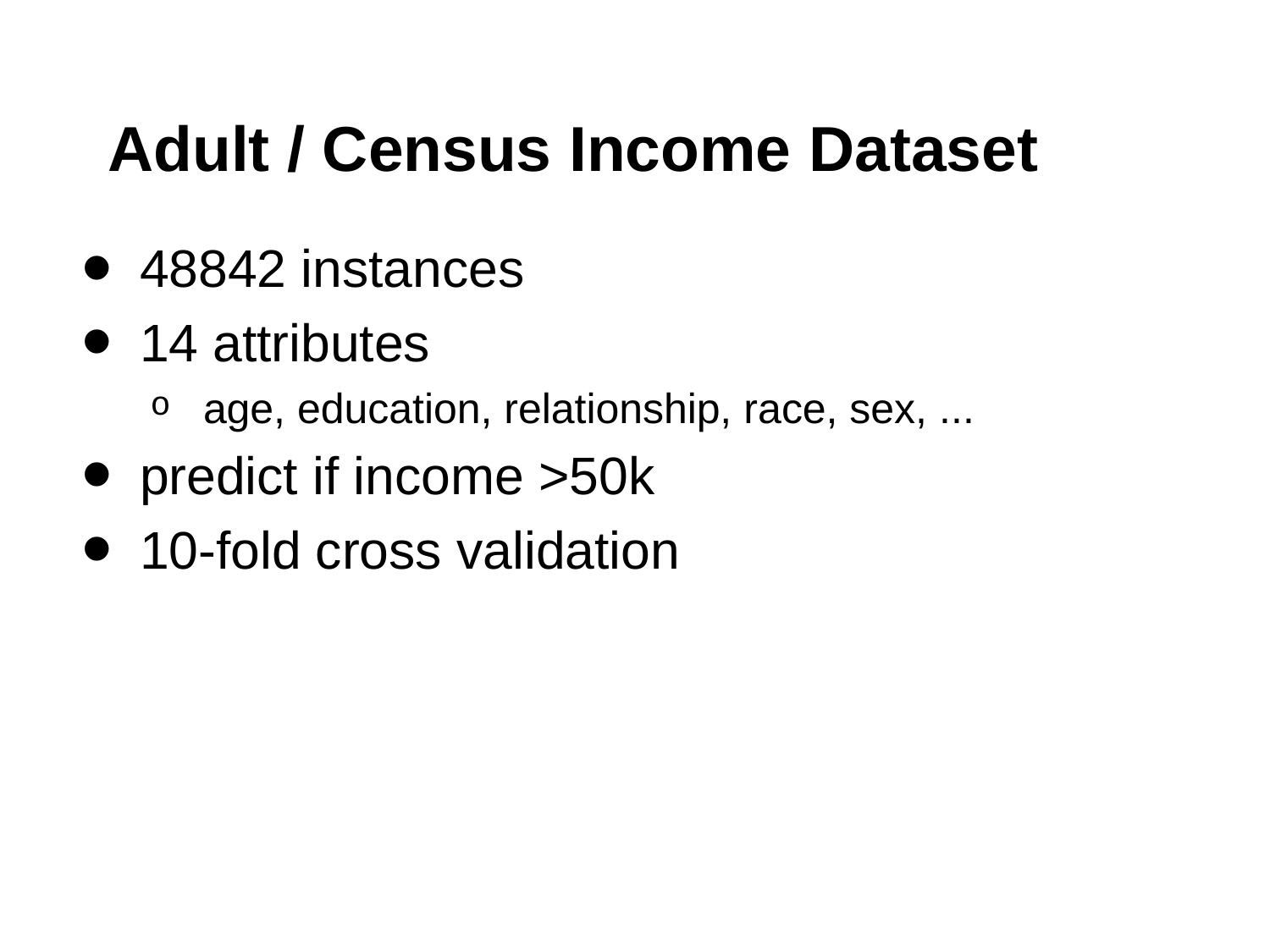

# Adult / Census Income Dataset
48842 instances
14 attributes
age, education, relationship, race, sex, ...
predict if income >50k
10-fold cross validation